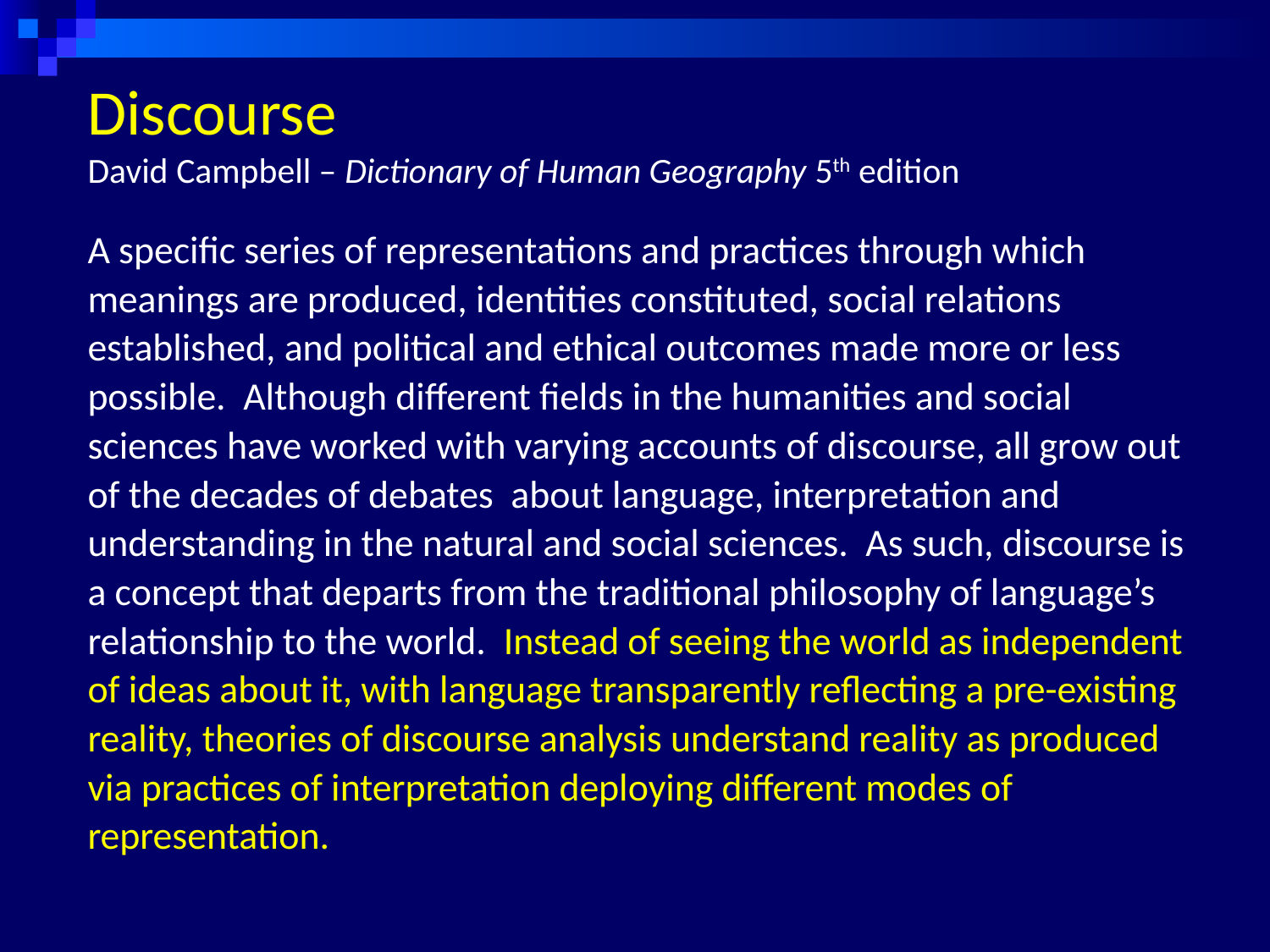

# Discourse David Campbell – Dictionary of Human Geography 5th edition
A specific series of representations and practices through which meanings are produced, identities constituted, social relations established, and political and ethical outcomes made more or less possible.  Although different fields in the humanities and social sciences have worked with varying accounts of discourse, all grow out of the decades of debates  about language, interpretation and understanding in the natural and social sciences.  As such, discourse is a concept that departs from the traditional philosophy of language’s relationship to the world.  Instead of seeing the world as independent of ideas about it, with language transparently reflecting a pre-existing reality, theories of discourse analysis understand reality as produced via practices of interpretation deploying different modes of representation.